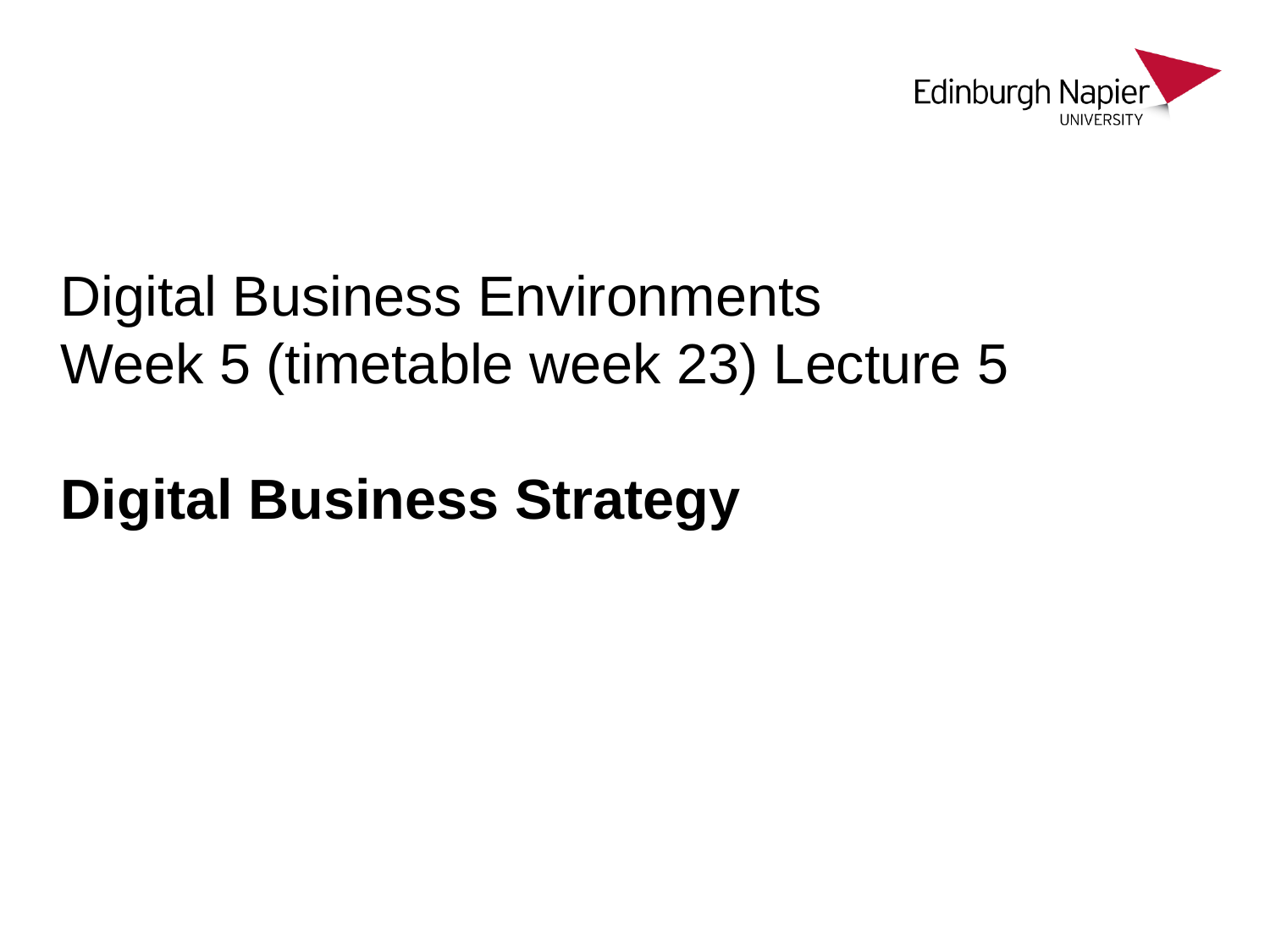

# Digital Business Environments Week 5 (timetable week 23) Lecture 5 Digital Business Strategy